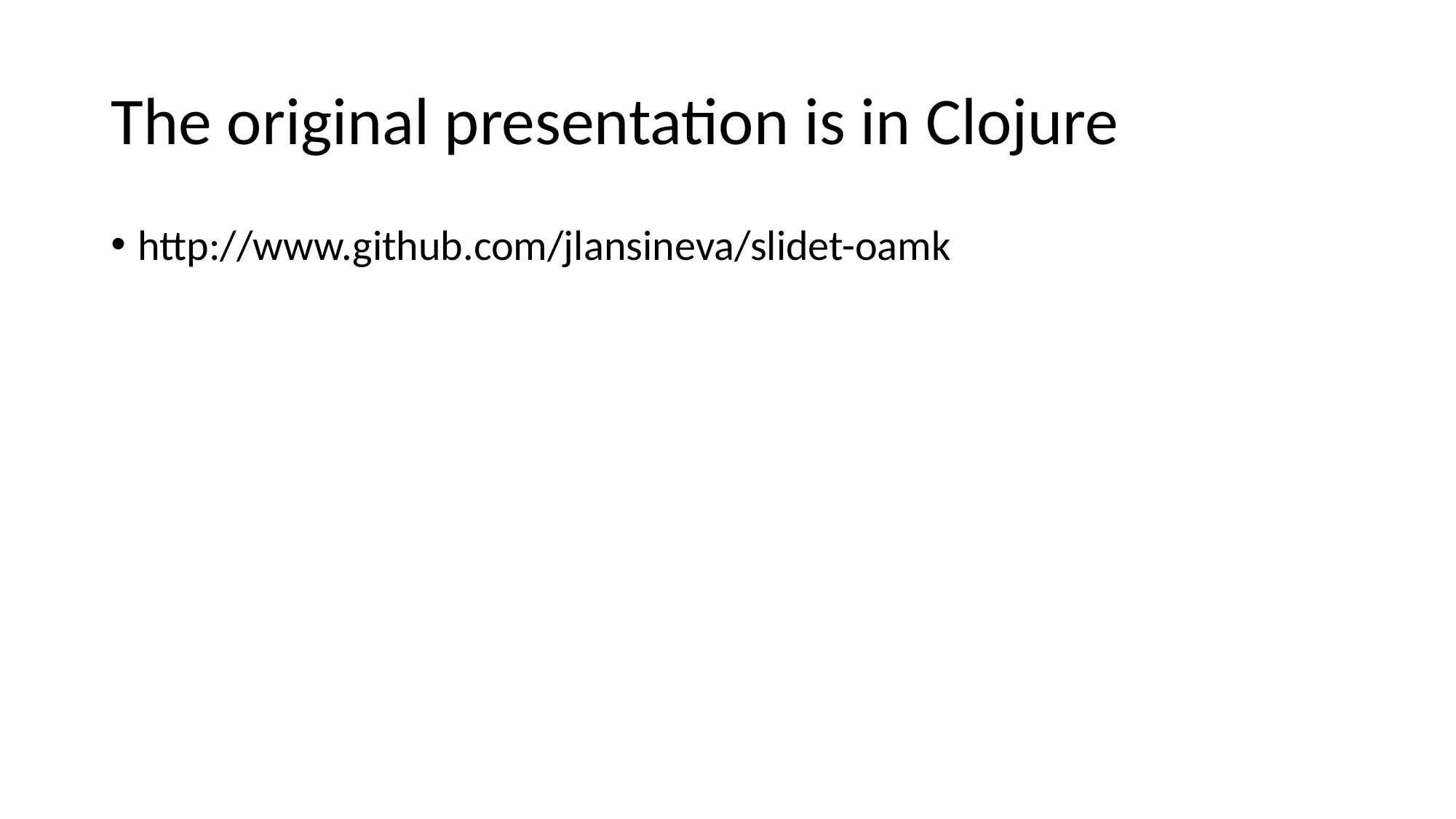

# The original presentation is in Clojure
http://www.github.com/jlansineva/slidet-oamk